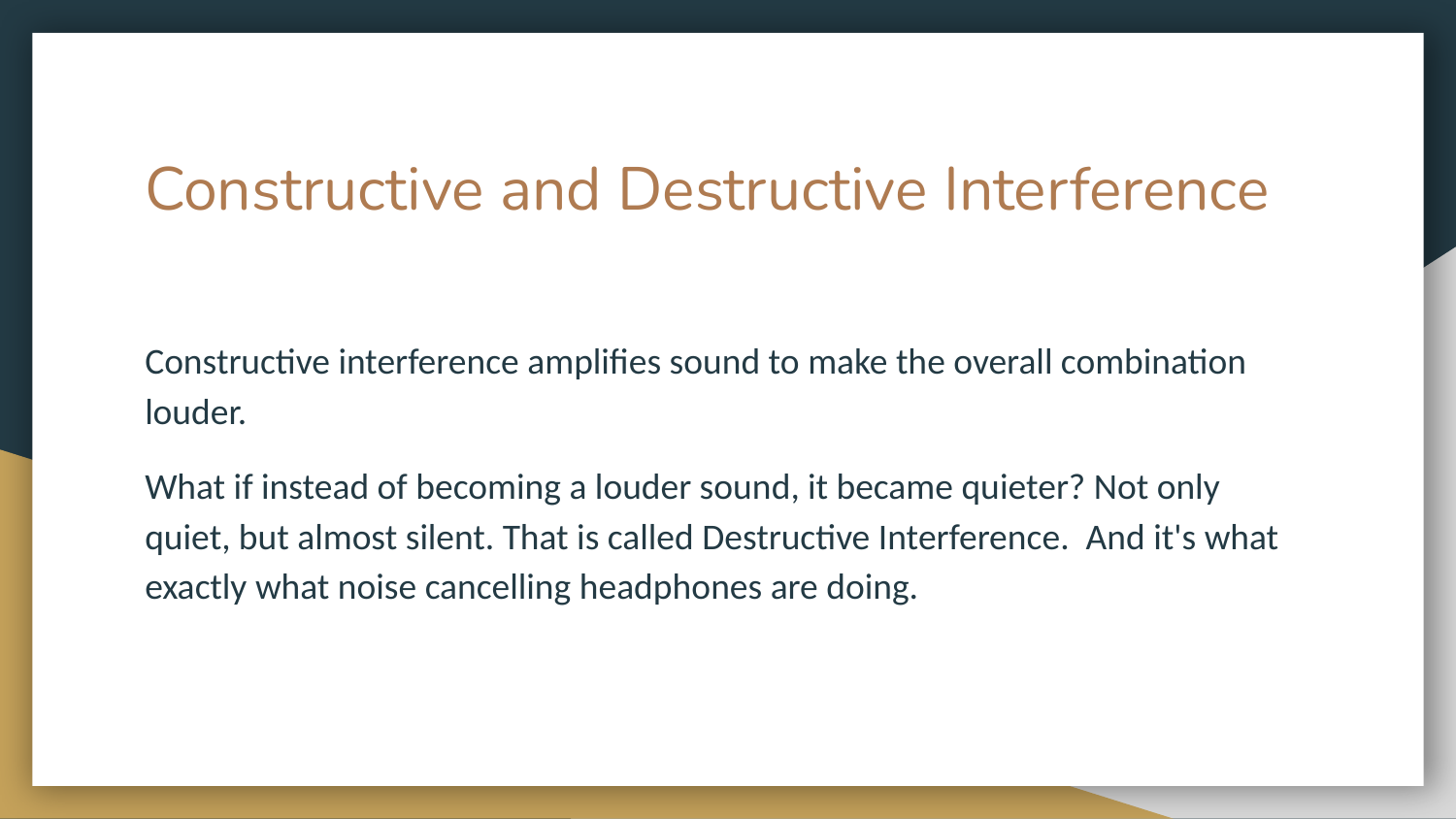

# Constructive and Destructive Interference
Constructive interference amplifies sound to make the overall combination louder.
What if instead of becoming a louder sound, it became quieter? Not only quiet, but almost silent. That is called Destructive Interference.  And it's what exactly what noise cancelling headphones are doing.